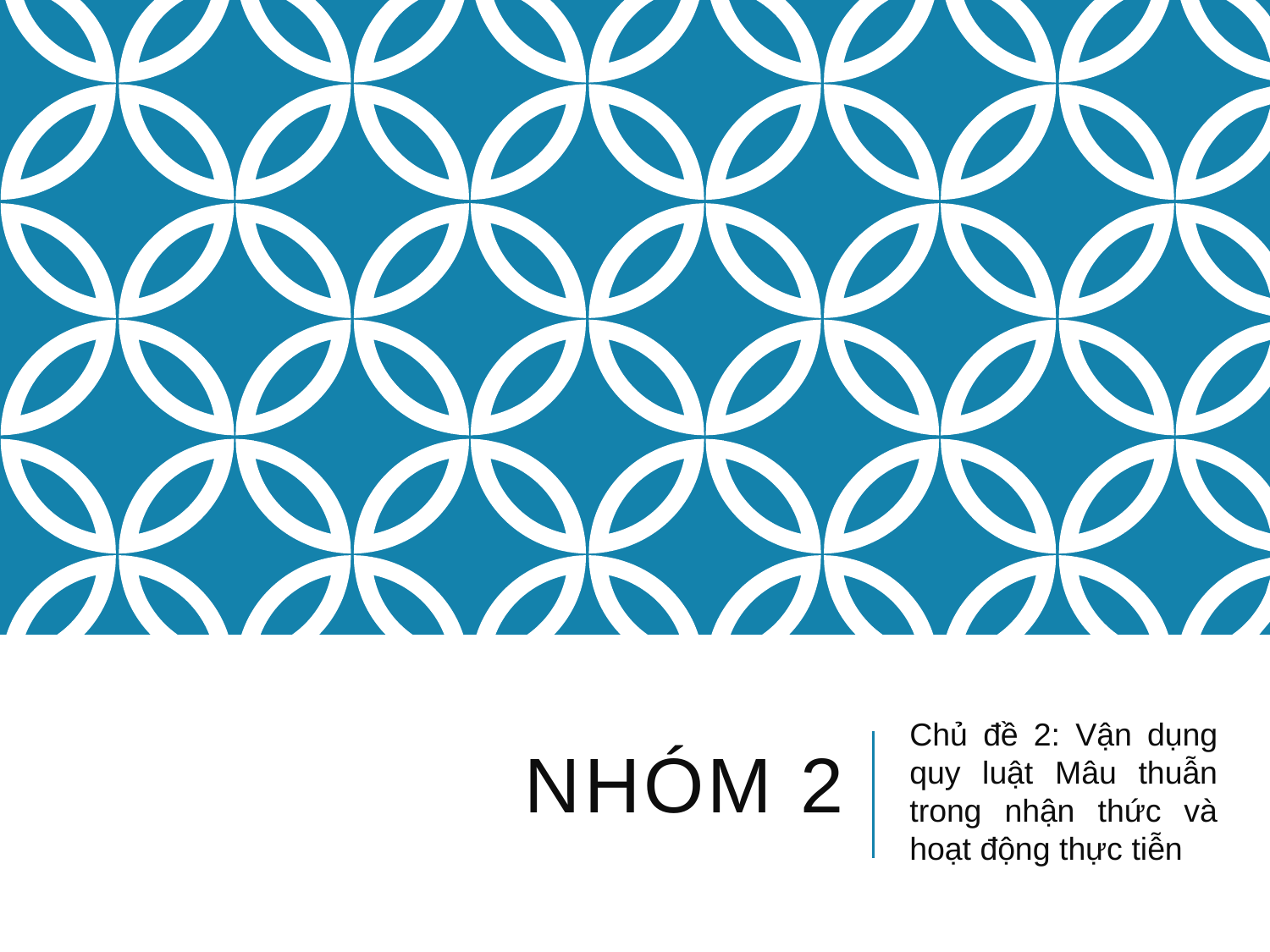

# Nhóm 2
Chủ đề 2: Vận dụng quy luật Mâu thuẫn trong nhận thức và hoạt động thực tiễn